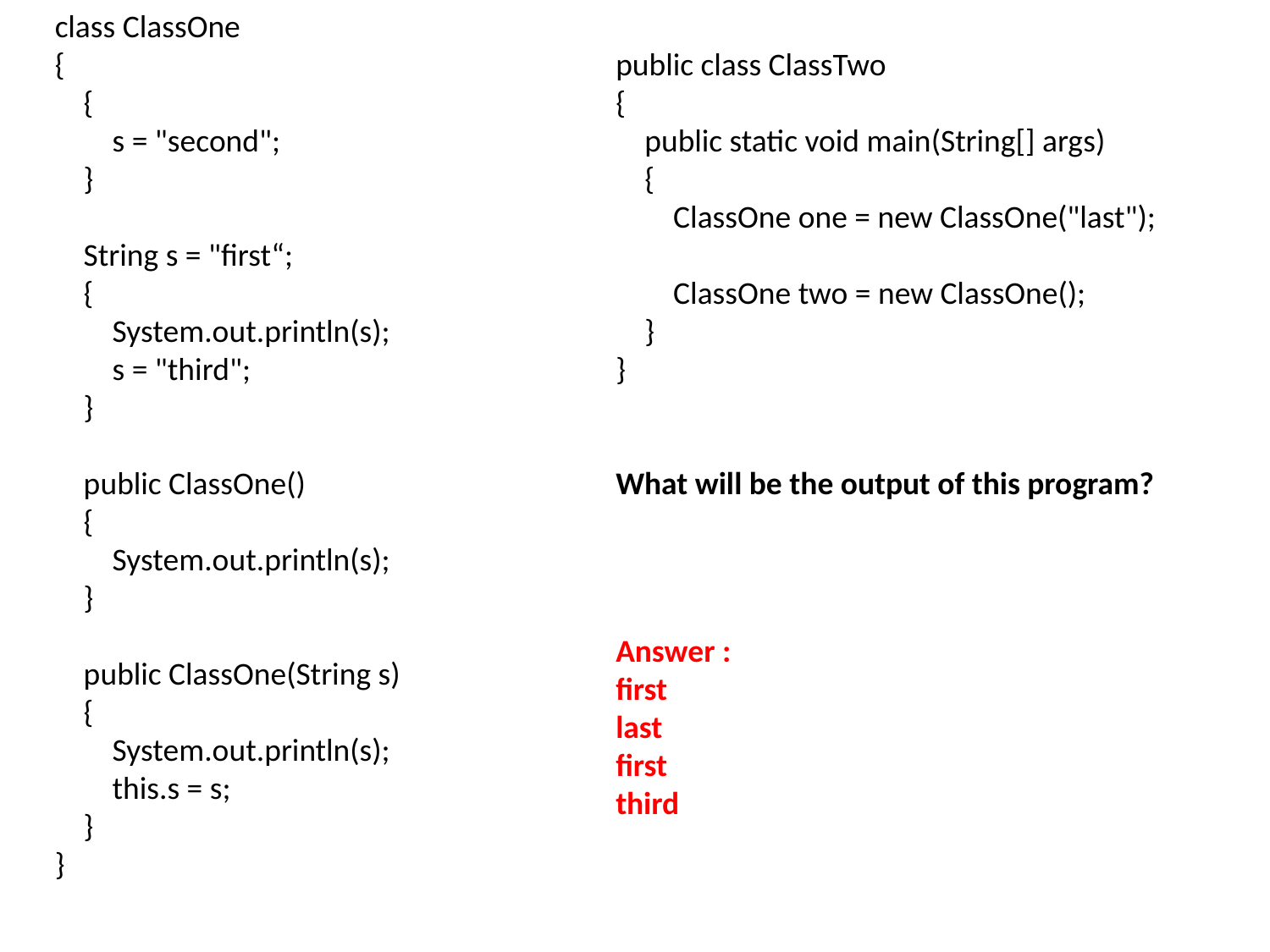

class ClassOne
{
    {
        s = "second";
    }

    String s = "first“;
    {
        System.out.println(s);
        s = "third";
    }

    public ClassOne()
    {
        System.out.println(s);
    }

    public ClassOne(String s)
    {
        System.out.println(s);
        this.s = s;
    }
}

public class ClassTwo
{
    public static void main(String[] args)
    {
        ClassOne one = new ClassOne("last");

        ClassOne two = new ClassOne();
    }
}

What will be the output of this program?
Answer :
first
last
first
third